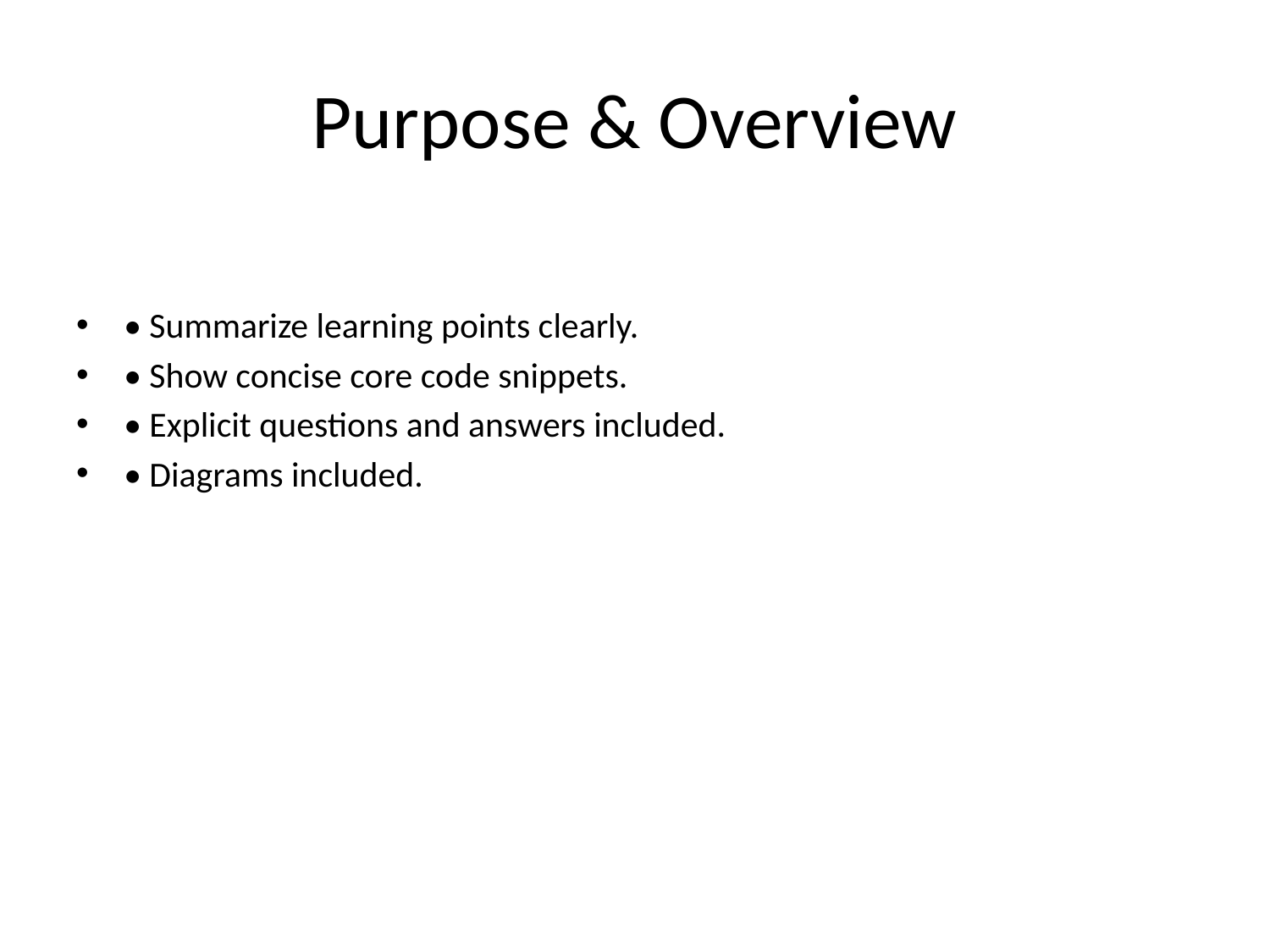

# Purpose & Overview

• Summarize learning points clearly.
• Show concise core code snippets.
• Explicit questions and answers included.
• Diagrams included.